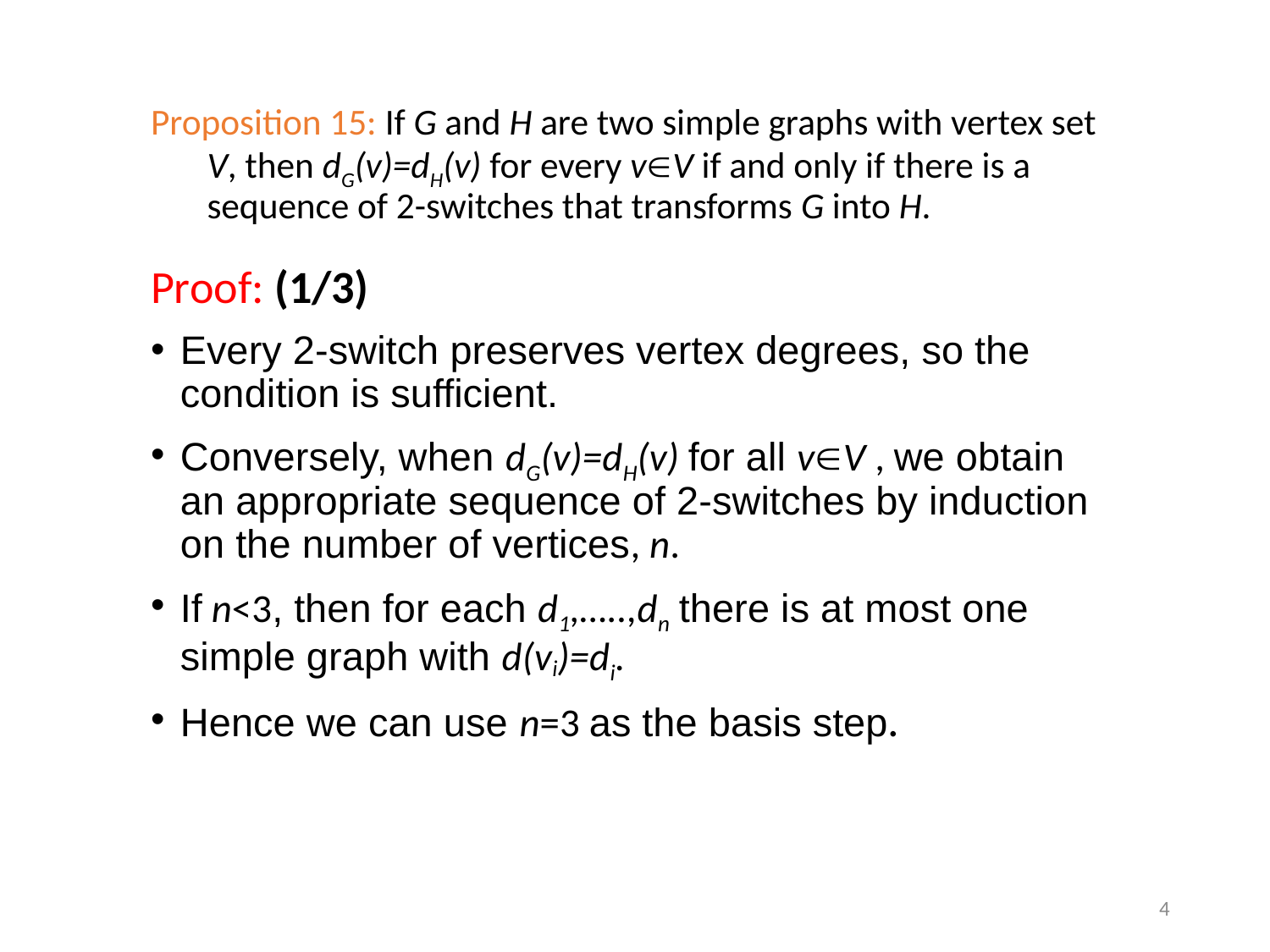

# Proposition 15: If G and H are two simple graphs with vertex set V, then dG(v)=dH(v) for every v∈V if and only if there is a sequence of 2-switches that transforms G into H.
Proof: (1/3)
Every 2-switch preserves vertex degrees, so the condition is sufficient.
Conversely, when dG(v)=dH(v) for all v∈V , we obtain an appropriate sequence of 2-switches by induction on the number of vertices, n.
If n<3, then for each d1,…..,dn there is at most one simple graph with d(vi)=di.
Hence we can use n=3 as the basis step.
4